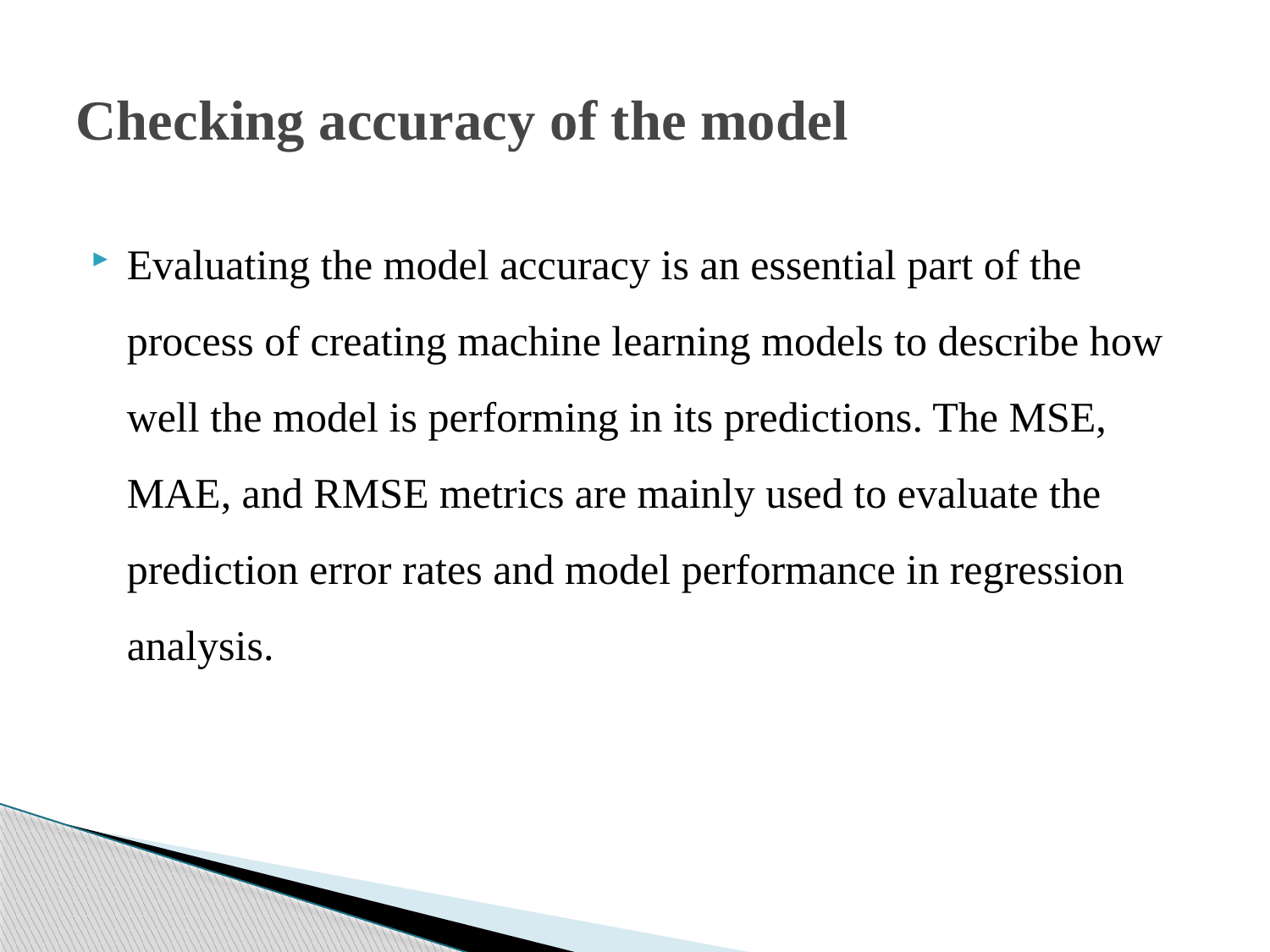

# Checking accuracy of the model
Evaluating the model accuracy is an essential part of the process of creating machine learning models to describe how well the model is performing in its predictions. The MSE, MAE, and RMSE metrics are mainly used to evaluate the prediction error rates and model performance in regression analysis.